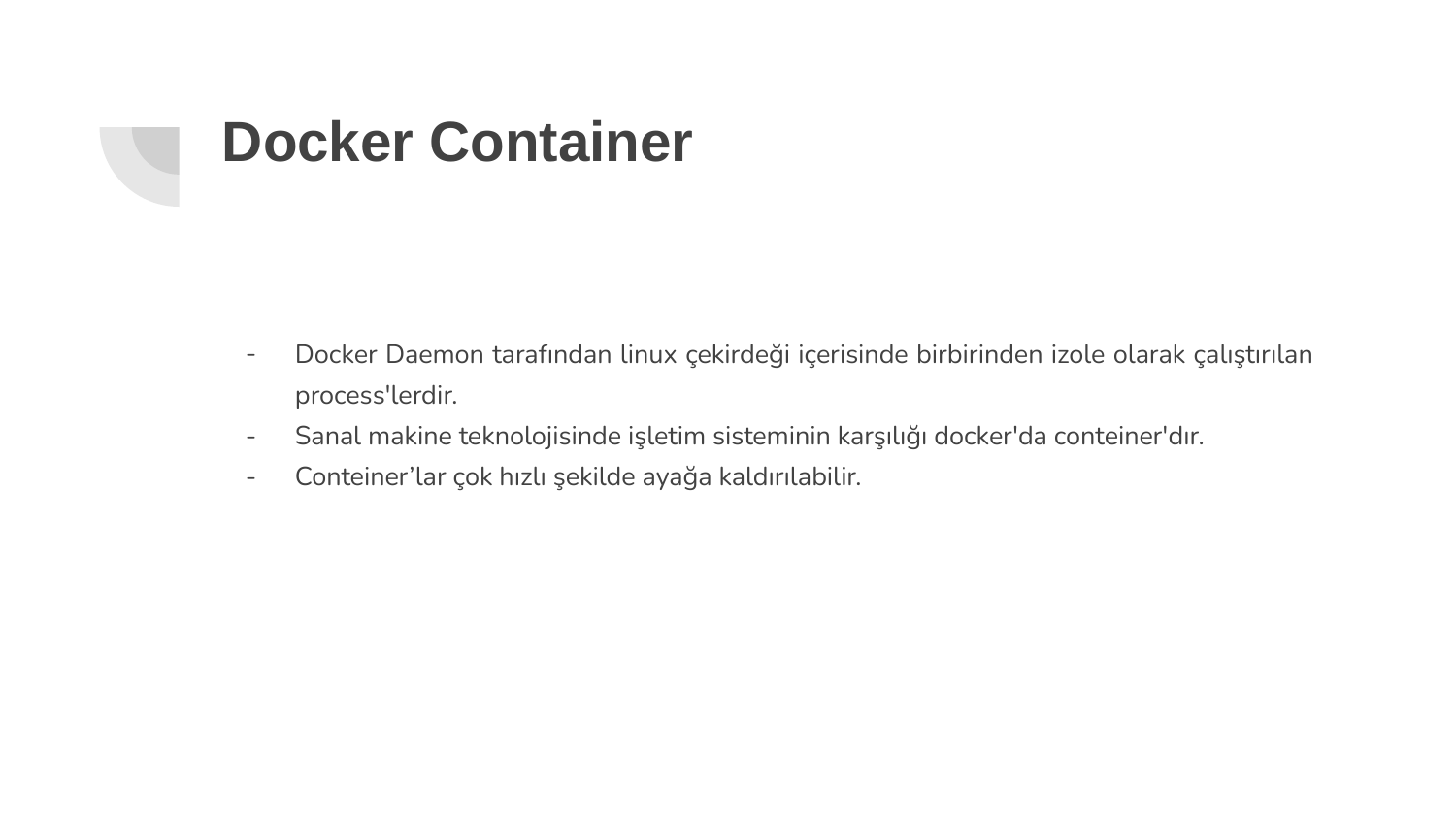

# Docker Container
Docker Daemon tarafından linux çekirdeği içerisinde birbirinden izole olarak çalıştırılan process'lerdir.
Sanal makine teknolojisinde işletim sisteminin karşılığı docker'da conteiner'dır.
Conteiner’lar çok hızlı şekilde ayağa kaldırılabilir.